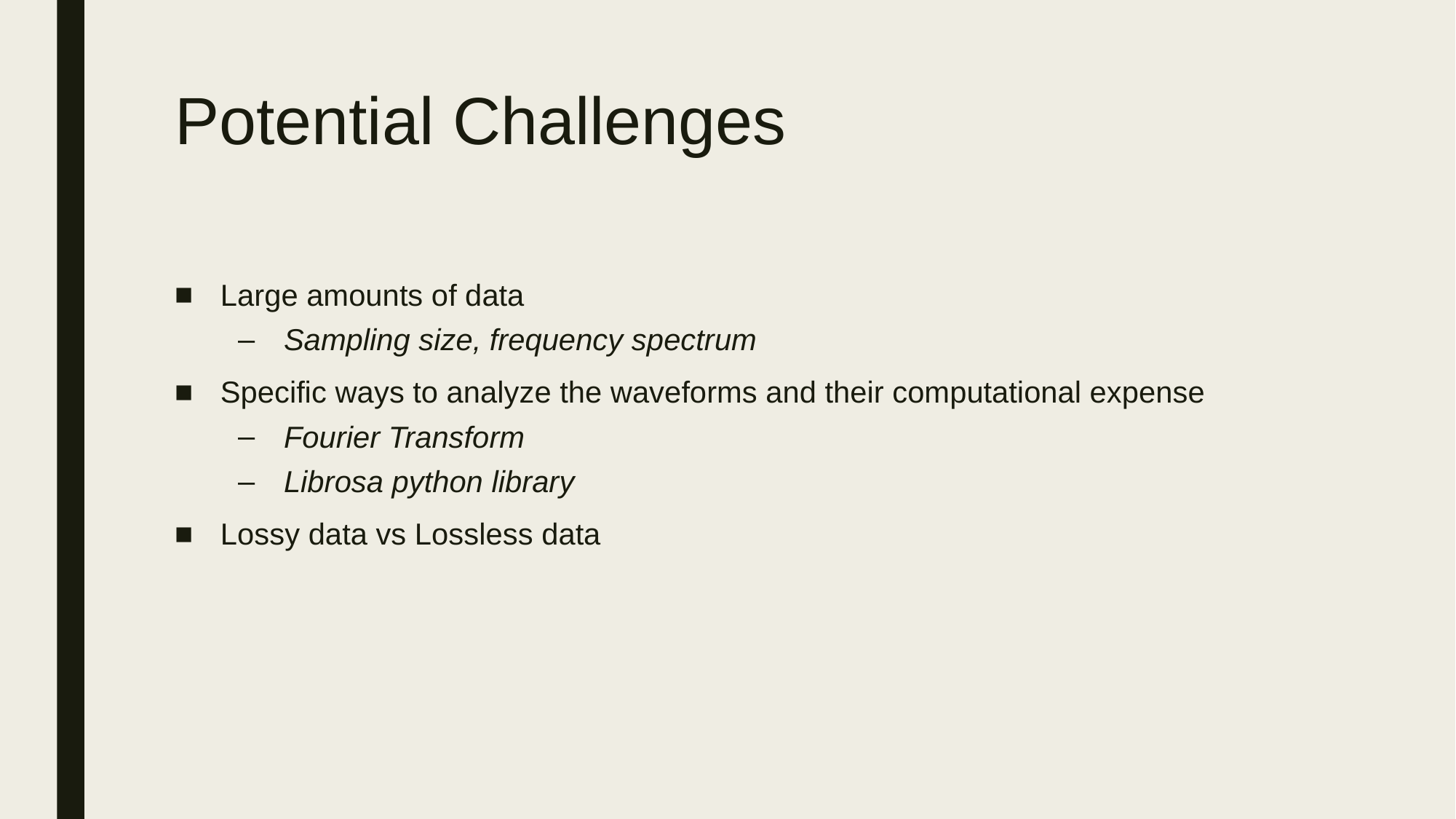

# Potential Challenges
Large amounts of data
Sampling size, frequency spectrum
Specific ways to analyze the waveforms and their computational expense
Fourier Transform
Librosa python library
Lossy data vs Lossless data